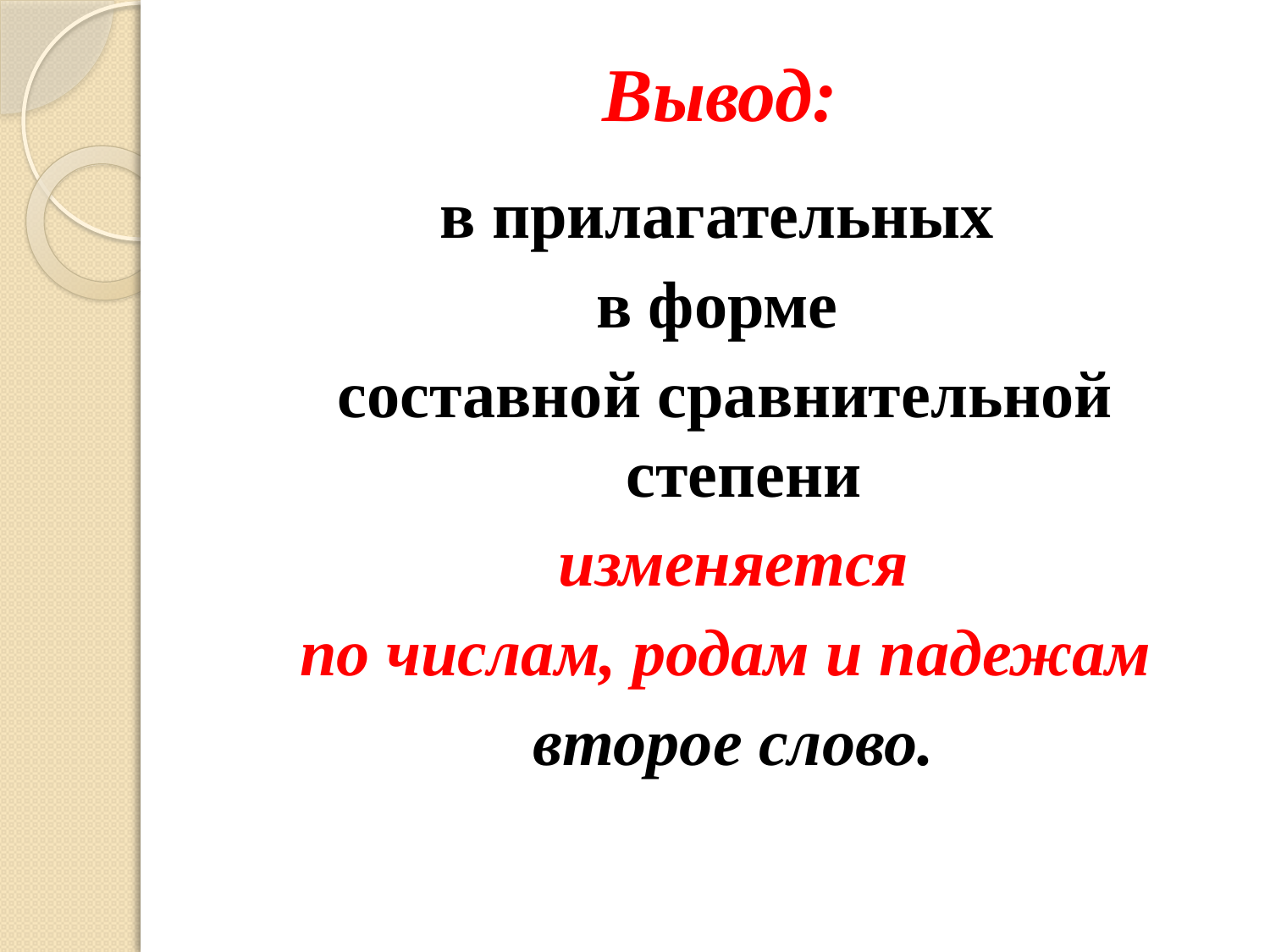

# Вывод:
в прилагательных
в форме
составной сравнительной степени
 изменяется
по числам, родам и падежам
 второе слово.